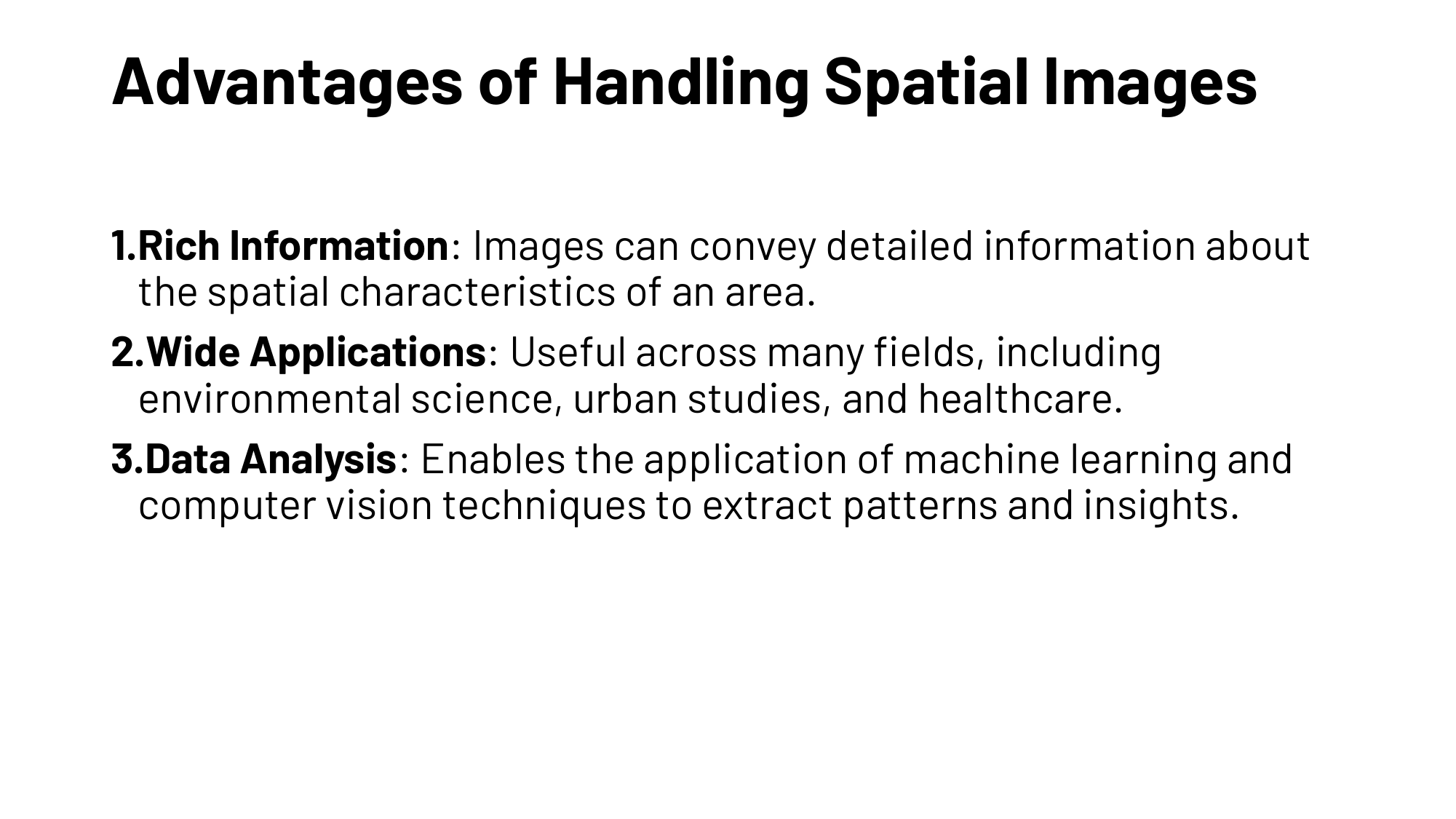

# Advantages of Handling Spatial Images
Rich Information: Images can convey detailed information about the spatial characteristics of an area.
Wide Applications: Useful across many fields, including environmental science, urban studies, and healthcare.
Data Analysis: Enables the application of machine learning and computer vision techniques to extract patterns and insights.